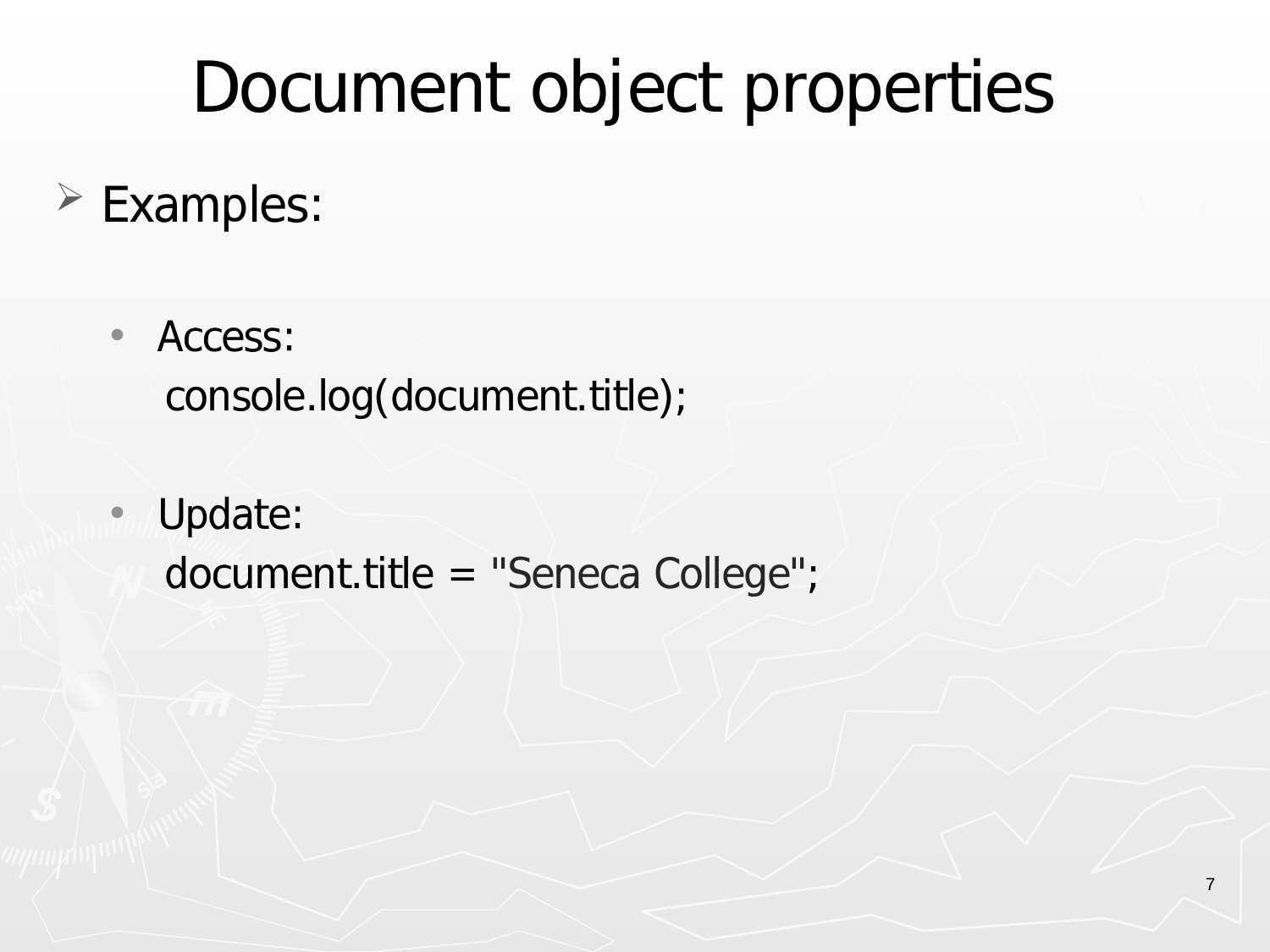

# Document object properties
Examples:

Access:
console.log(document.title);

Update:
document.title = "Seneca College";

7